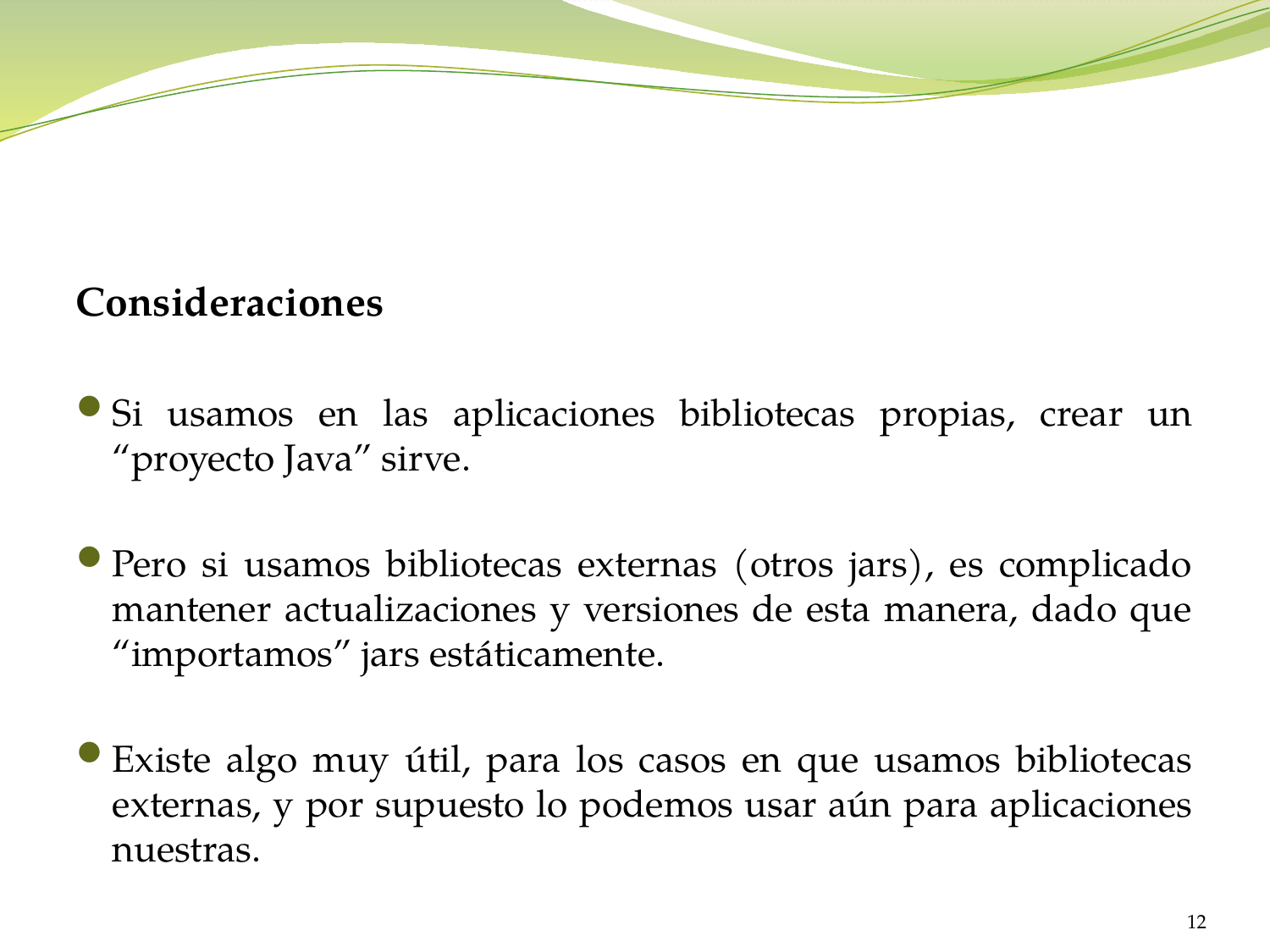

#
Consideraciones

Si usamos en las aplicaciones bibliotecas propias, crear un “proyecto Java” sirve.

Pero si usamos bibliotecas externas (otros jars), es complicado mantener actualizaciones y versiones de esta manera, dado que “importamos” jars estáticamente.

Existe algo muy útil, para los casos en que usamos bibliotecas externas, y por supuesto lo podemos usar aún para aplicaciones nuestras.
12